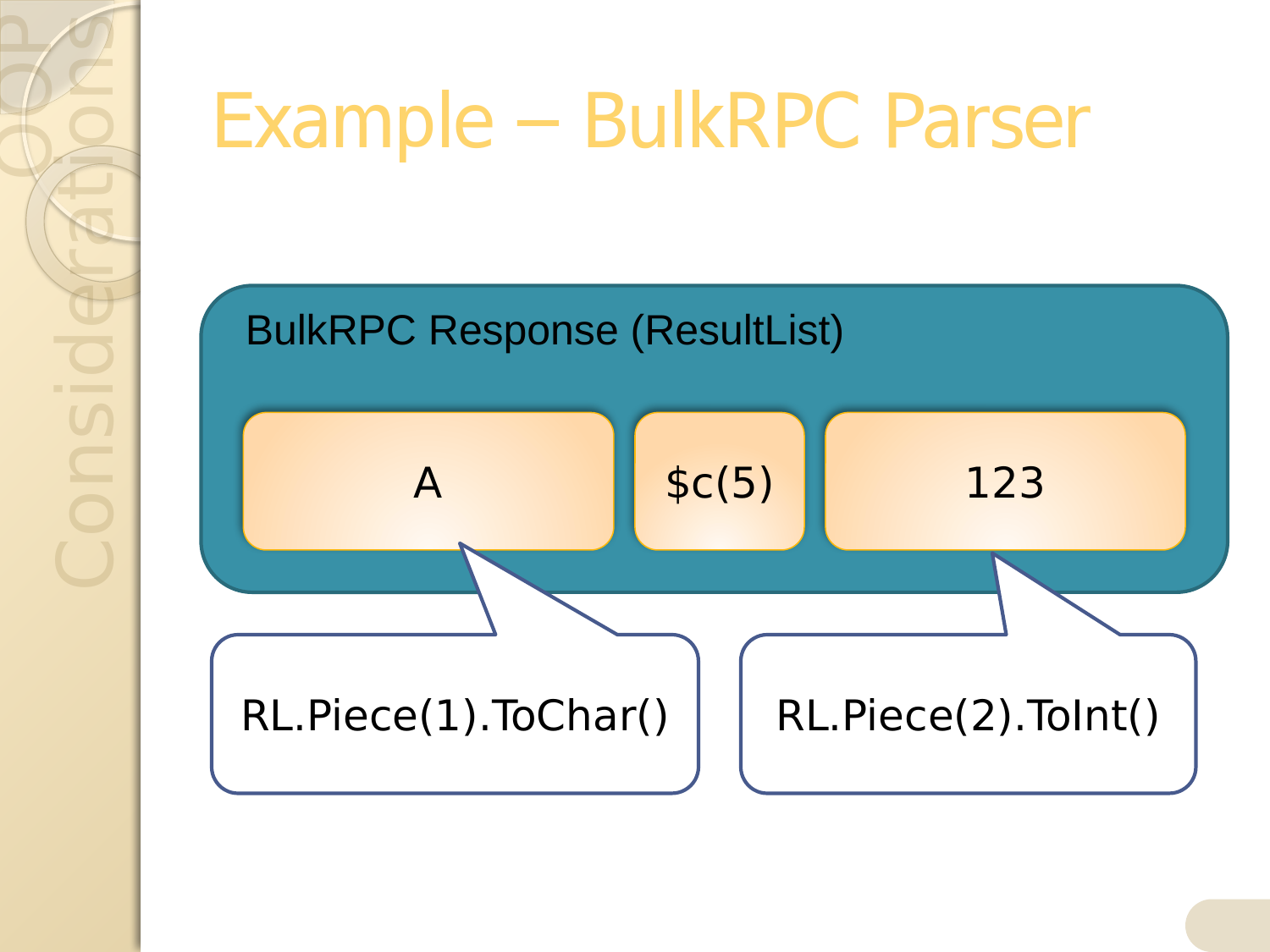

# Example – BulkRPC Parser

BulkRPC Response (ResultList)
A
$c(5)
123
RL.Piece(1).ToChar()
RL.Piece(2).ToInt()